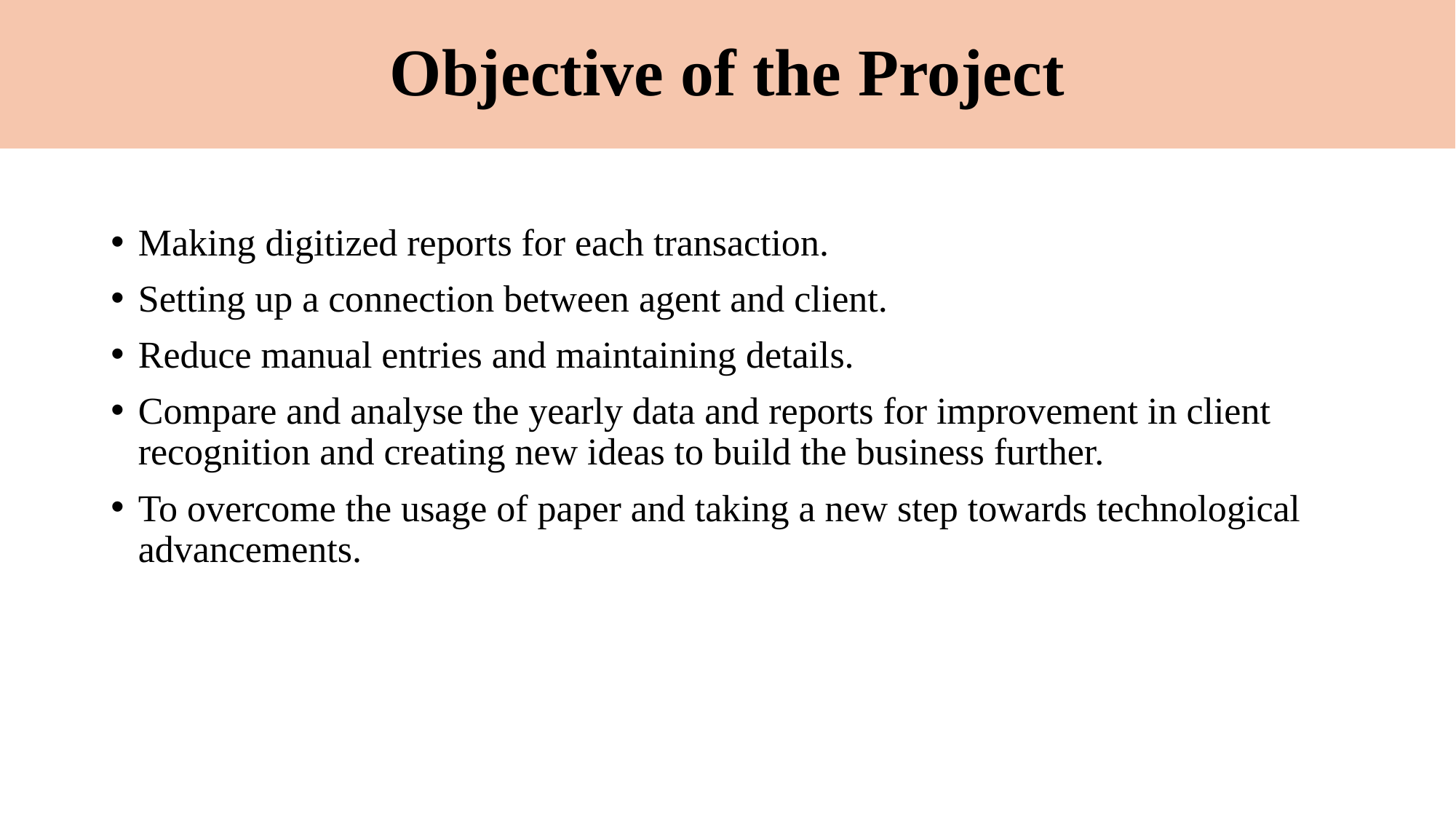

# Objective of the Project
Making digitized reports for each transaction.
Setting up a connection between agent and client.
Reduce manual entries and maintaining details.
Compare and analyse the yearly data and reports for improvement in client recognition and creating new ideas to build the business further.
To overcome the usage of paper and taking a new step towards technological advancements.